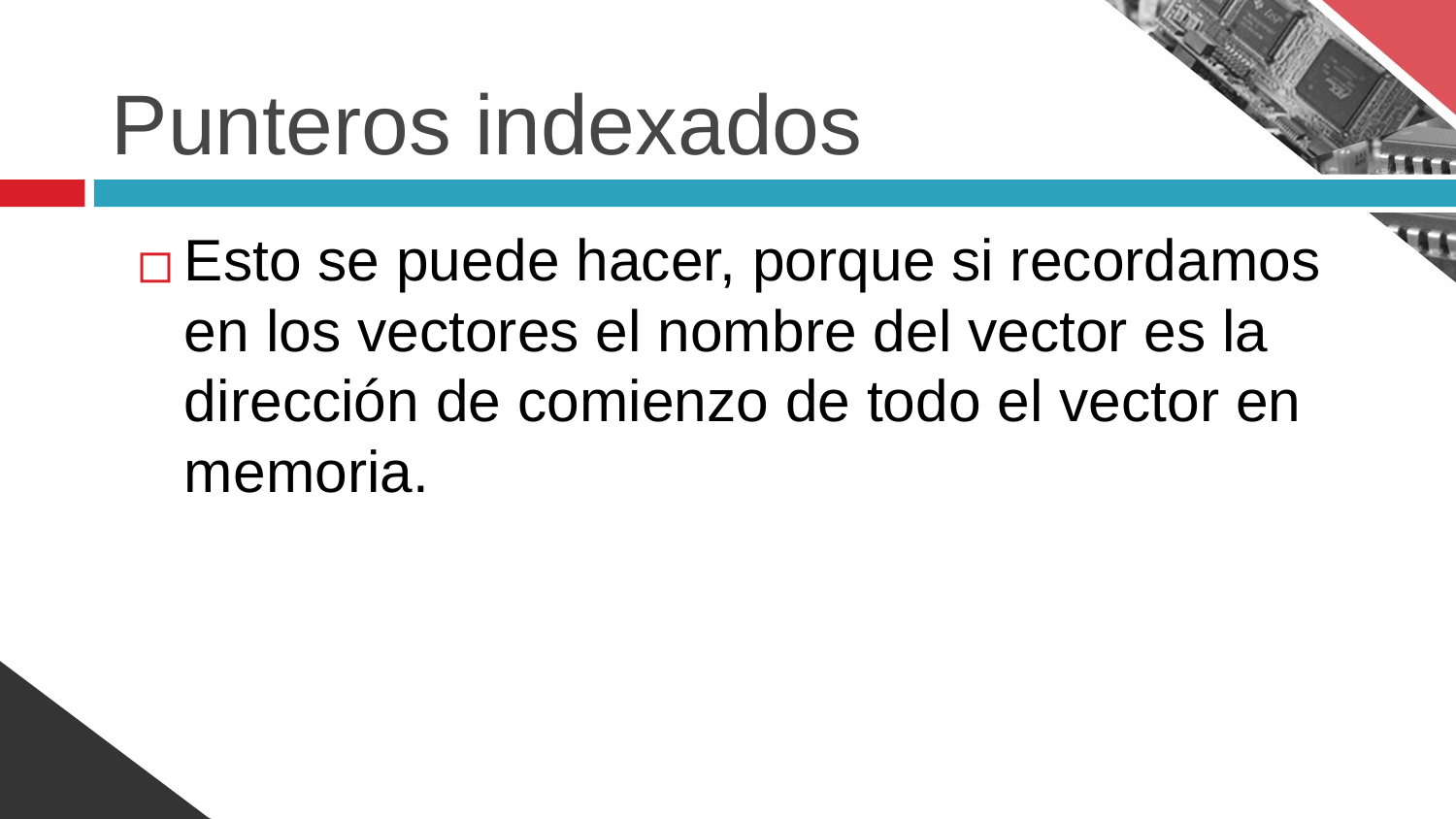

# Punteros indexados
Esto se puede hacer, porque si recordamos en los vectores el nombre del vector es la dirección de comienzo de todo el vector en memoria.